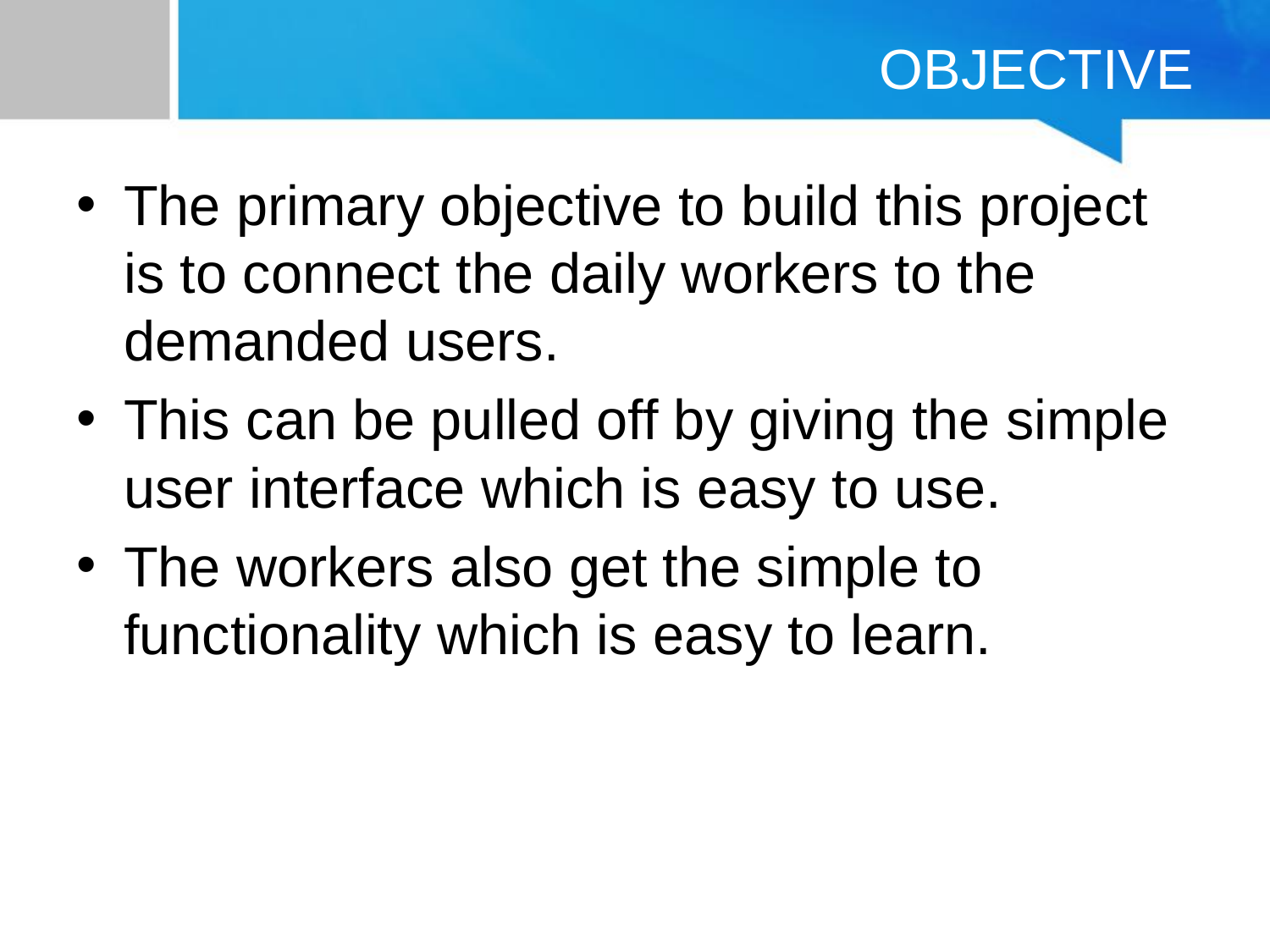

# OBJECTIVE
The primary objective to build this project is to connect the daily workers to the demanded users.
This can be pulled off by giving the simple user interface which is easy to use.
The workers also get the simple to functionality which is easy to learn.